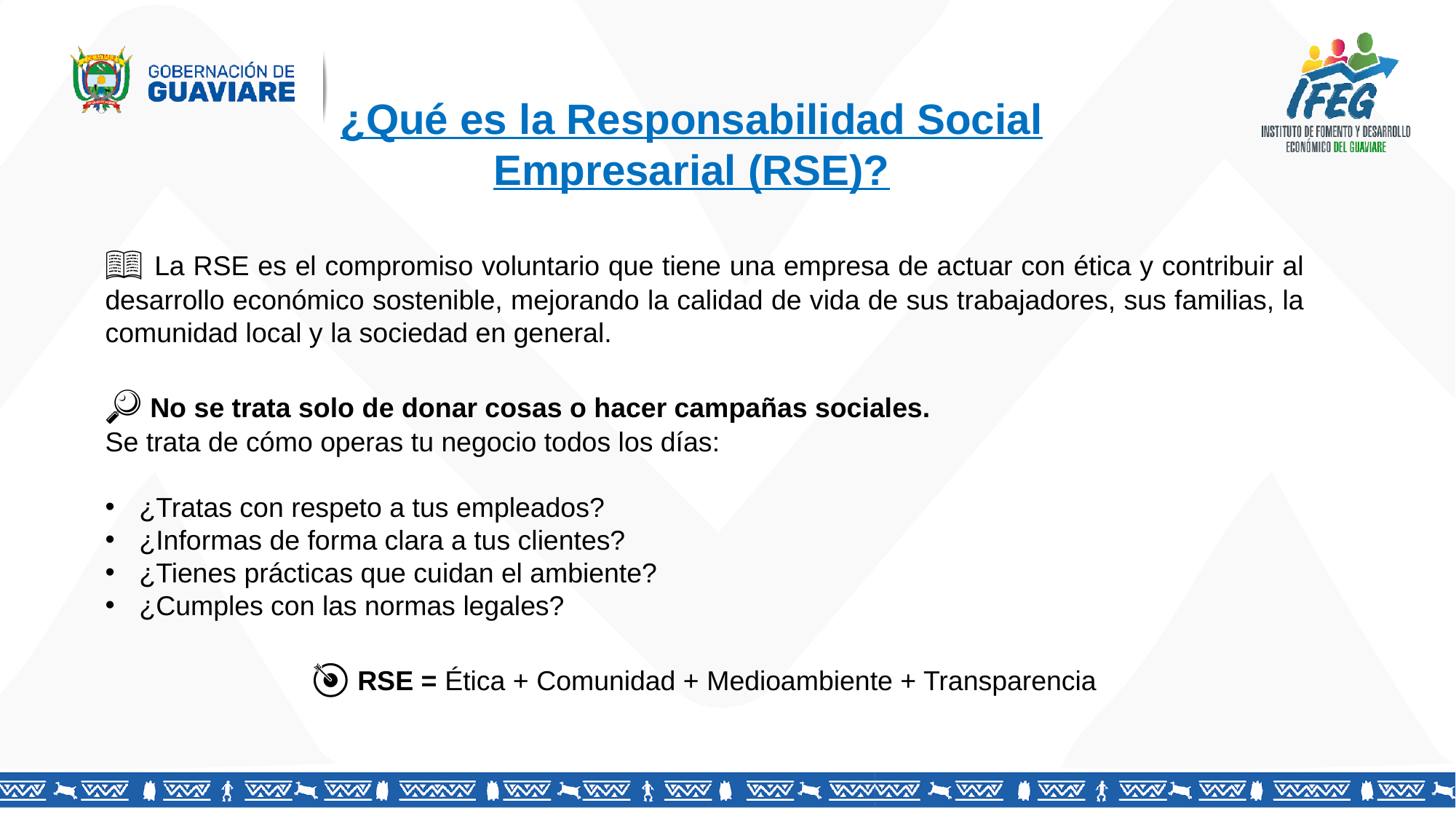

¿Qué es la Responsabilidad Social Empresarial (RSE)?

📖 La RSE es el compromiso voluntario que tiene una empresa de actuar con ética y contribuir al desarrollo económico sostenible, mejorando la calidad de vida de sus trabajadores, sus familias, la comunidad local y la sociedad en general.

🔎 No se trata solo de donar cosas o hacer campañas sociales.
Se trata de cómo operas tu negocio todos los días:

¿Tratas con respeto a tus empleados?
¿Informas de forma clara a tus clientes?
¿Tienes prácticas que cuidan el ambiente?
¿Cumples con las normas legales?

🎯 RSE = Ética + Comunidad + Medioambiente + Transparencia